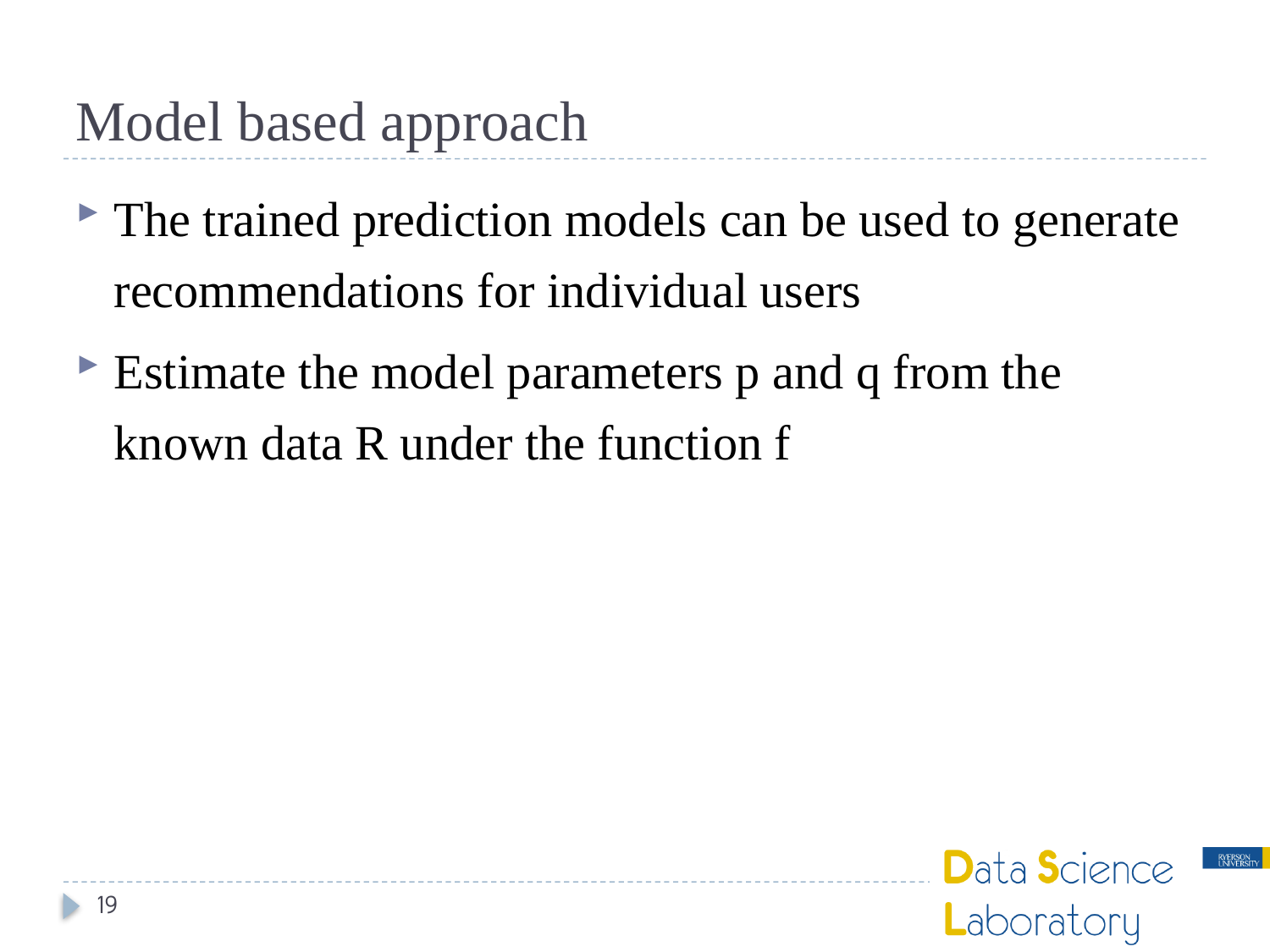

# Model based approach
The trained prediction models can be used to generate recommendations for individual users
Estimate the model parameters p and q from the known data R under the function f
19